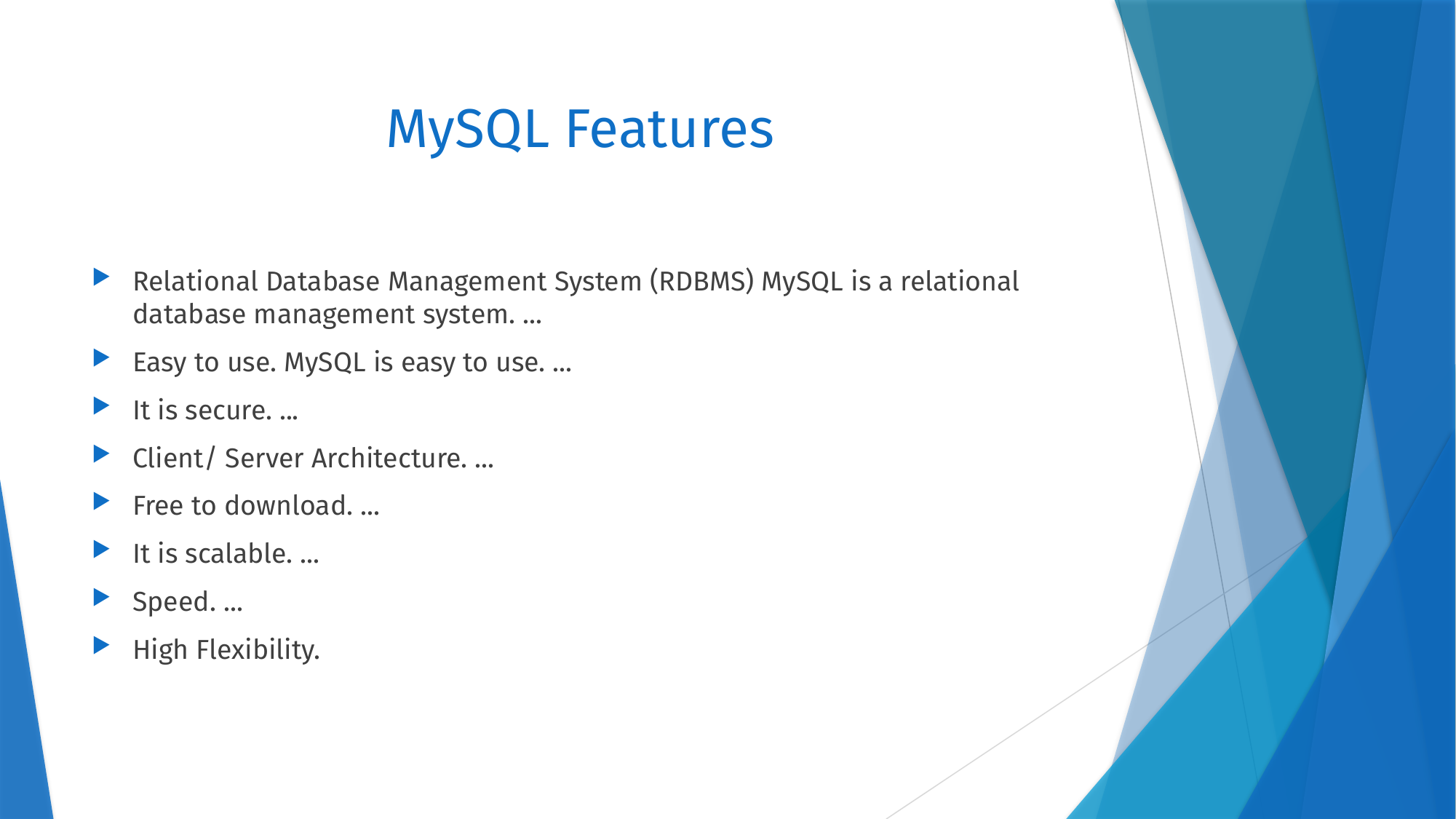

# MySQL Features
Relational Database Management System (RDBMS) MySQL is a relational database management system. ...
Easy to use. MySQL is easy to use. ...
It is secure. ...
Client/ Server Architecture. ...
Free to download. ...
It is scalable. ...
Speed. ...
High Flexibility.